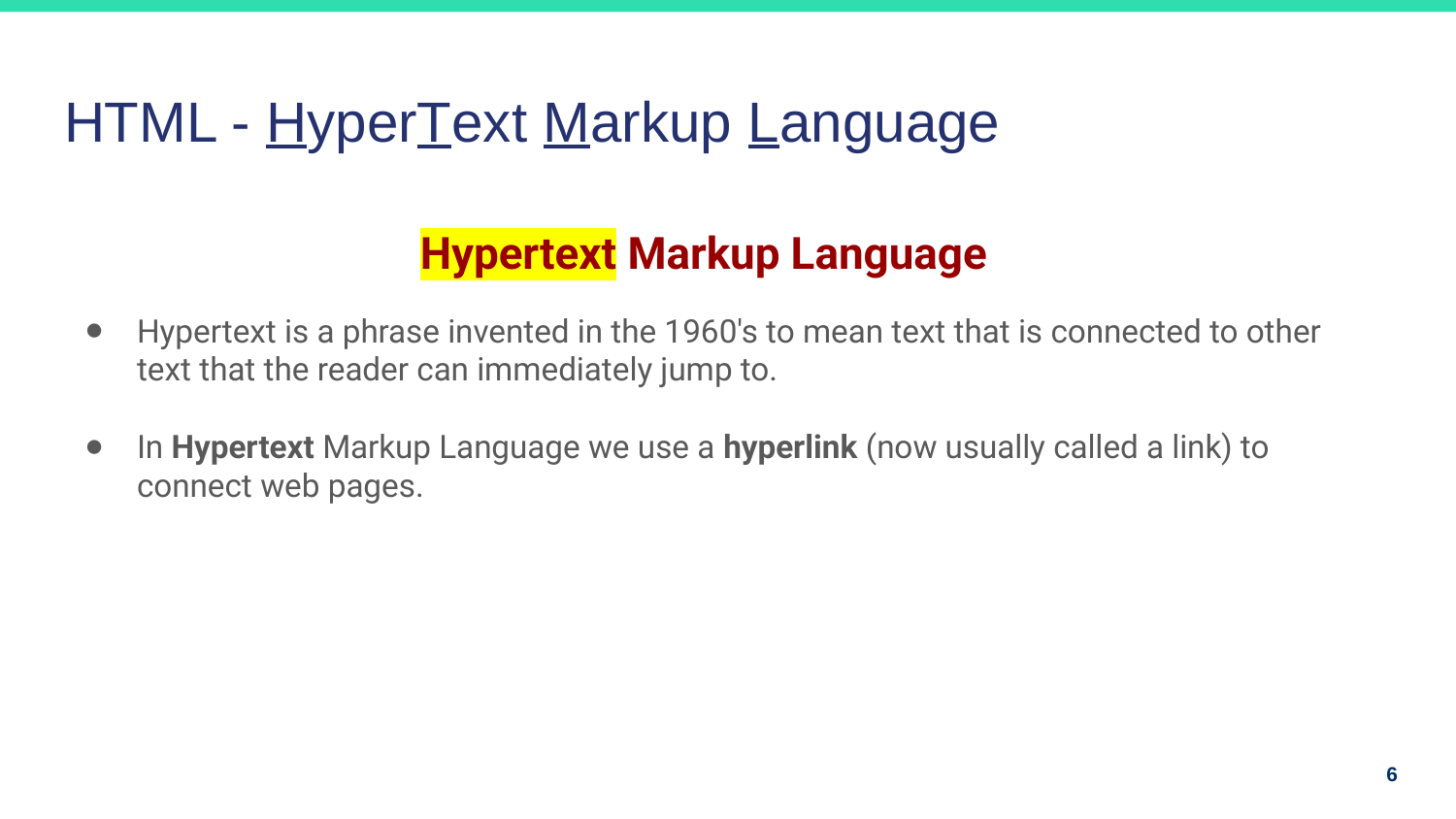

# HTML - HyperText Markup Language
Hypertext Markup Language
Hypertext is a phrase invented in the 1960's to mean text that is connected to other text that the reader can immediately jump to.

In Hypertext Markup Language we use a hyperlink (now usually called a link) to connect web pages.
6